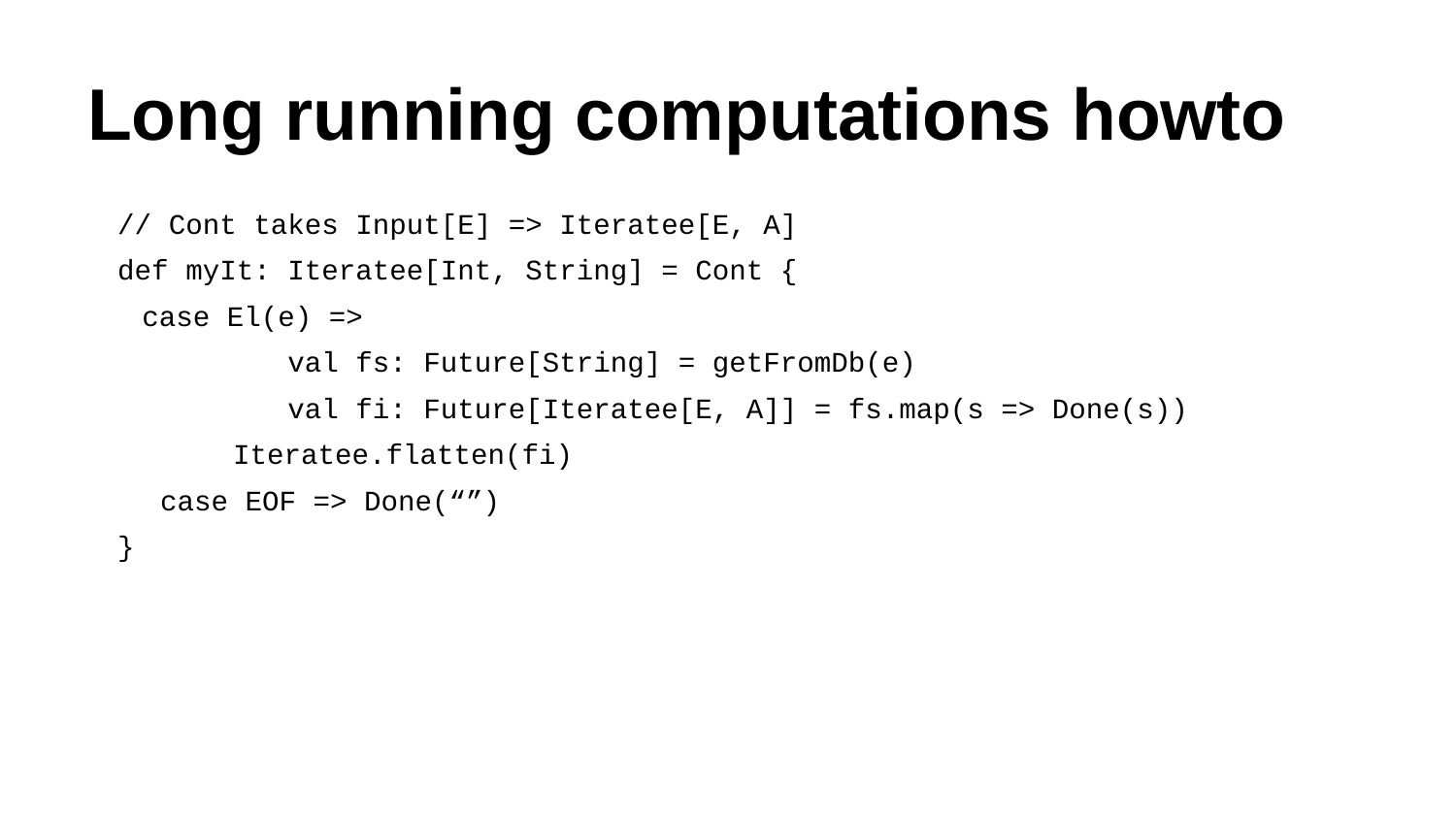

# Long running computations howto
// Cont takes Input[E] => Iteratee[E, A]
def myIt: Iteratee[Int, String] = Cont {
	case El(e) =>
		val fs: Future[String] = getFromDb(e)
		val fi: Future[Iteratee[E, A]] = fs.map(s => Done(s))
Iteratee.flatten(fi)
case EOF => Done(“”)
}